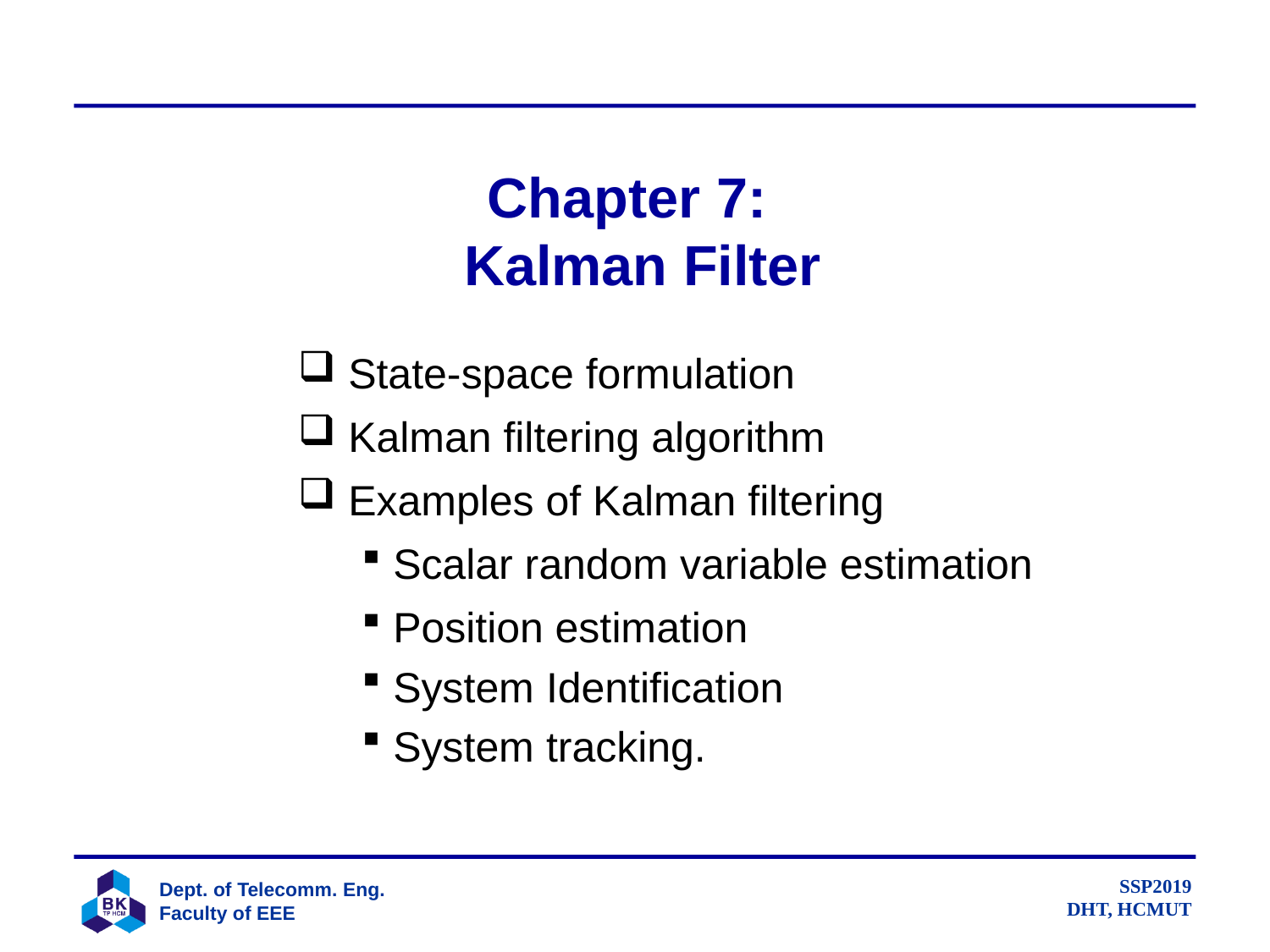

# Chapter 7: Kalman Filter
 State-space formulation
 Kalman filtering algorithm
 Examples of Kalman filtering
 Scalar random variable estimation
 Position estimation
 System Identification
 System tracking.